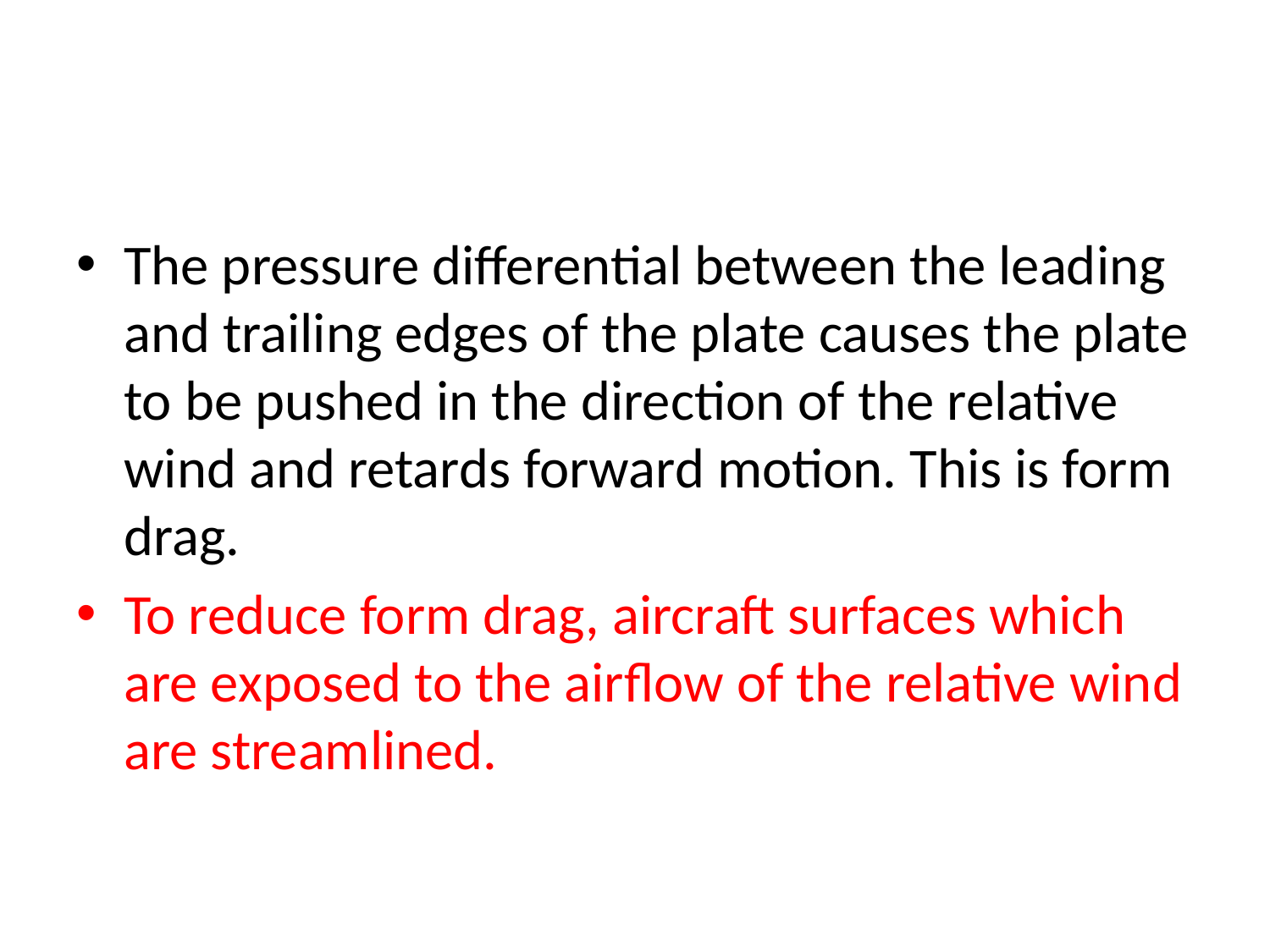

#
The pressure differential between the leading and trailing edges of the plate causes the plate to be pushed in the direction of the relative wind and retards forward motion. This is form drag.
To reduce form drag, aircraft surfaces which are exposed to the airflow of the relative wind are streamlined.